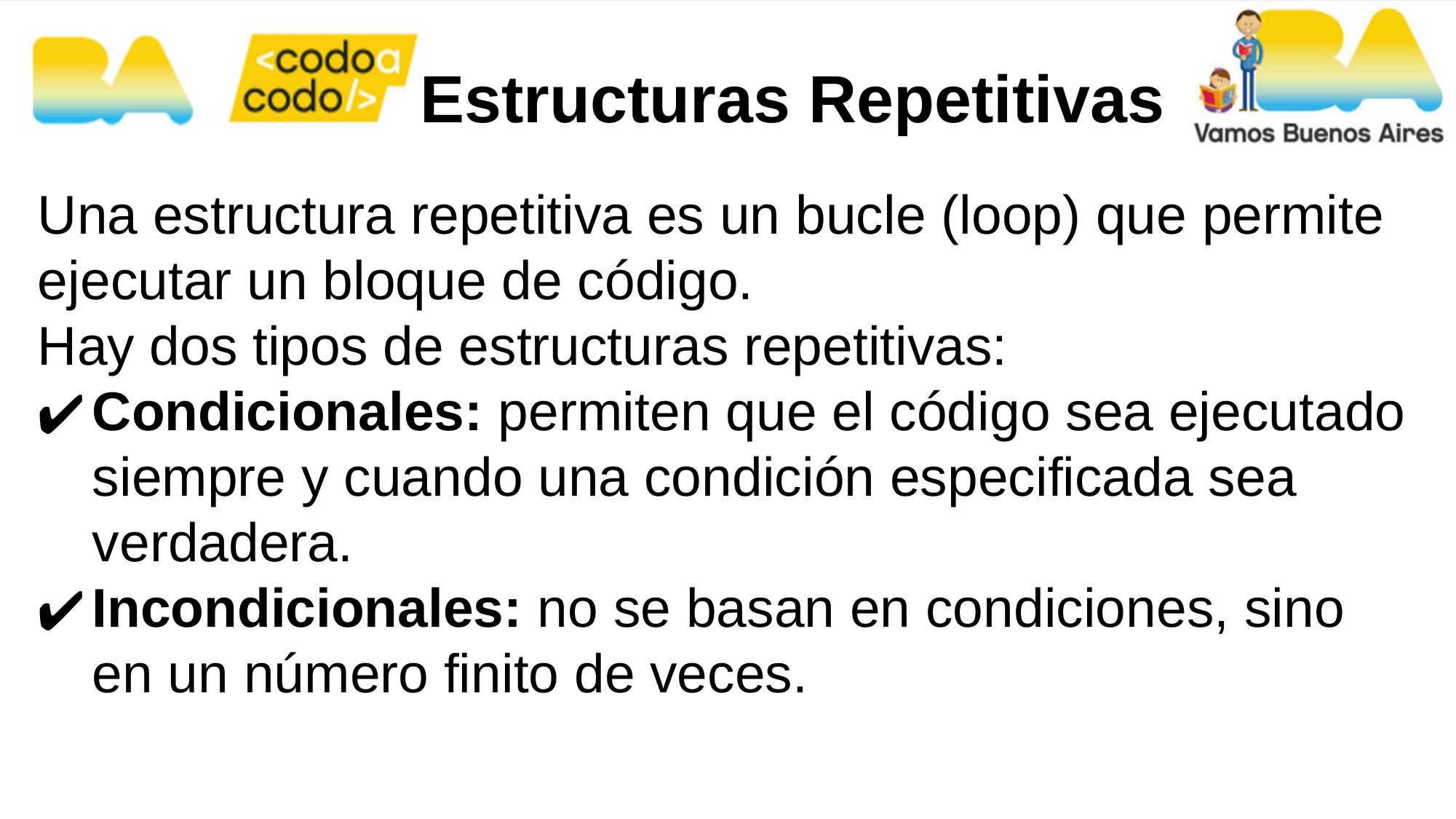

Estructuras Repetitivas
Una estructura repetitiva es un bucle (loop) que permite ejecutar un bloque de código.
Hay dos tipos de estructuras repetitivas:
Condicionales: permiten que el código sea ejecutado siempre y cuando una condición especificada sea verdadera.
Incondicionales: no se basan en condiciones, sino en un número finito de veces.